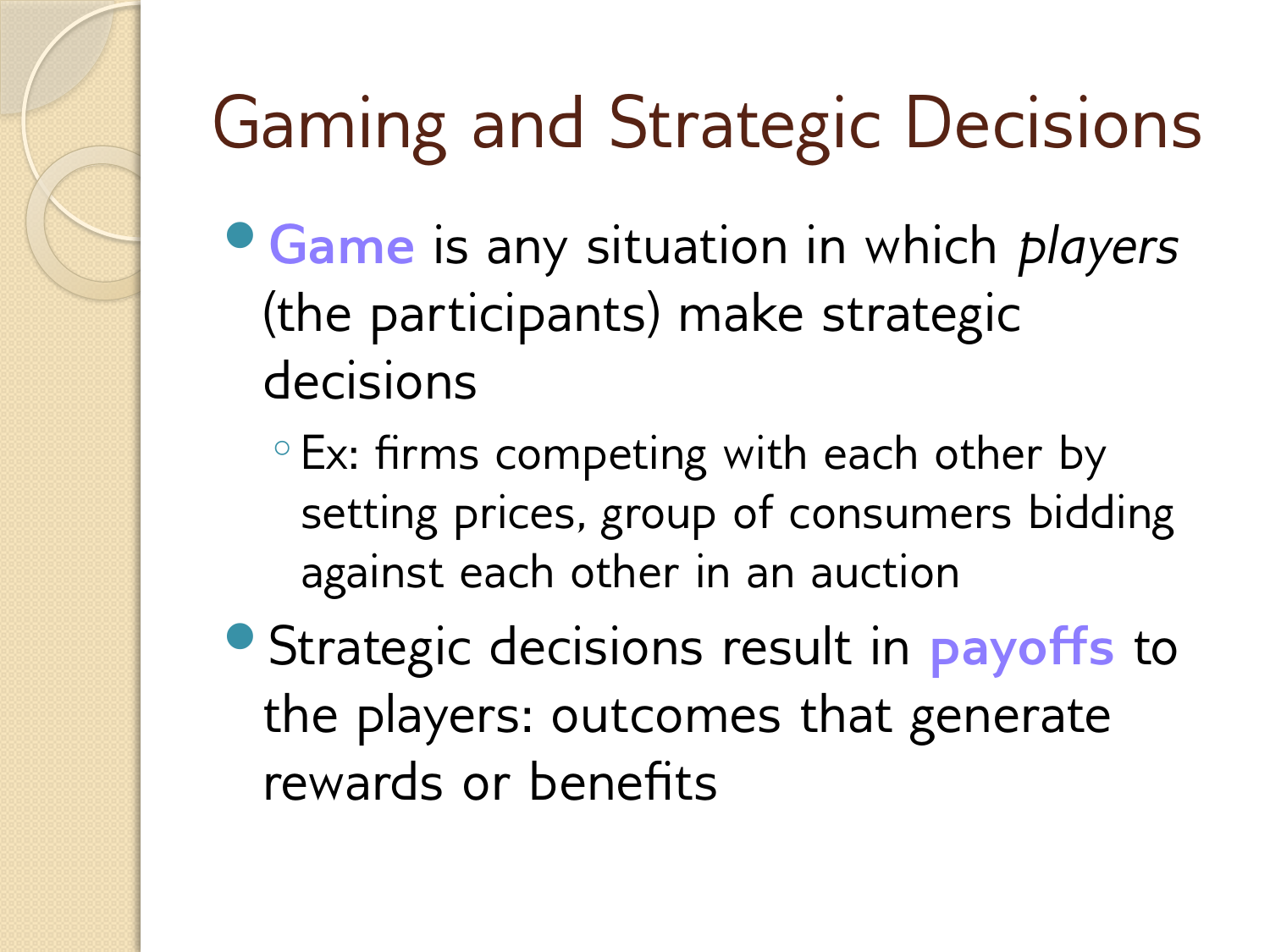

# Gaming and Strategic Decisions
Game is any situation in which players (the participants) make strategic decisions
Ex: firms competing with each other by setting prices, group of consumers bidding against each other in an auction
Strategic decisions result in payoffs to the players: outcomes that generate rewards or benefits